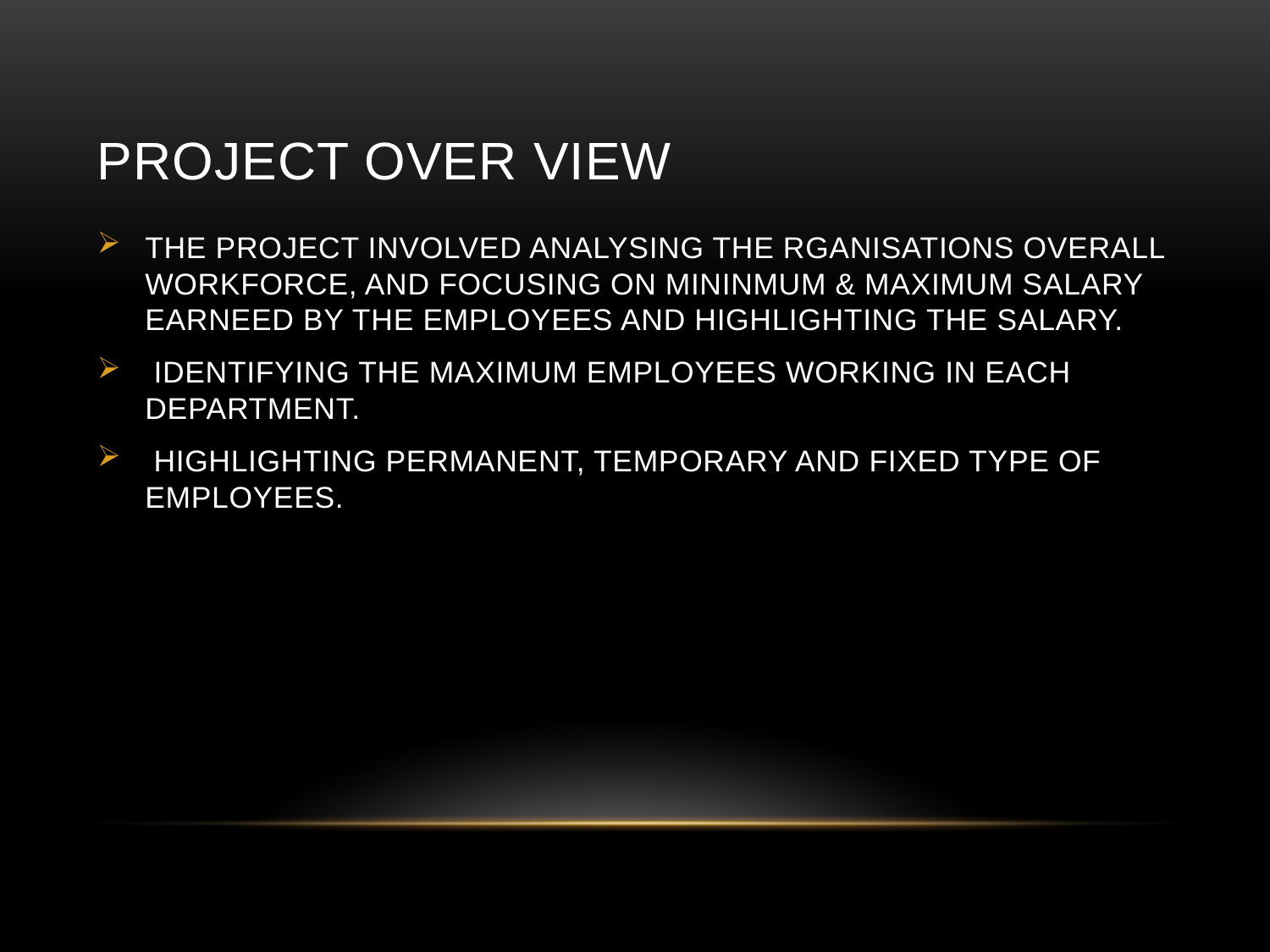

# PROJECT OVER VIEW
THE PROJECT INVOLVED ANALYSING THE RGANISATIONS OVERALL WORKFORCE, AND FOCUSING ON MININMUM & MAXIMUM SALARY EARNEED BY THE EMPLOYEES AND HIGHLIGHTING THE SALARY.
 IDENTIFYING THE MAXIMUM EMPLOYEES WORKING IN EACH DEPARTMENT.
 HIGHLIGHTING PERMANENT, TEMPORARY AND FIXED TYPE OF EMPLOYEES.